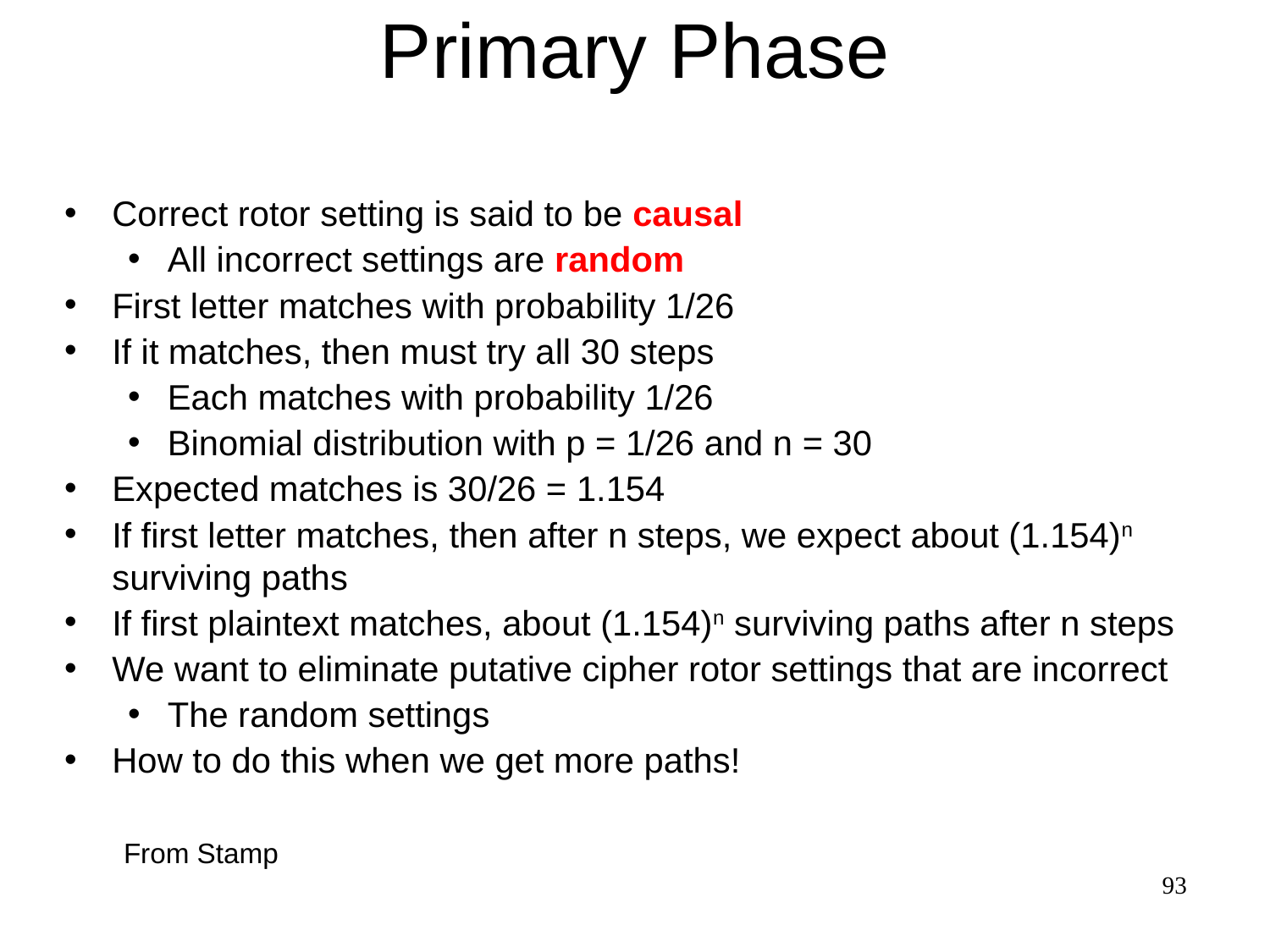

# Primary Phase
Correct rotor setting is said to be causal
All incorrect settings are random
First letter matches with probability 1/26
If it matches, then must try all 30 steps
Each matches with probability 1/26
Binomial distribution with p = 1/26 and n = 30
Expected matches is 30/26 = 1.154
If first letter matches, then after n steps, we expect about (1.154)n surviving paths
If first plaintext matches, about (1.154)n surviving paths after n steps
We want to eliminate putative cipher rotor settings that are incorrect
The random settings
How to do this when we get more paths!

From Stamp
93